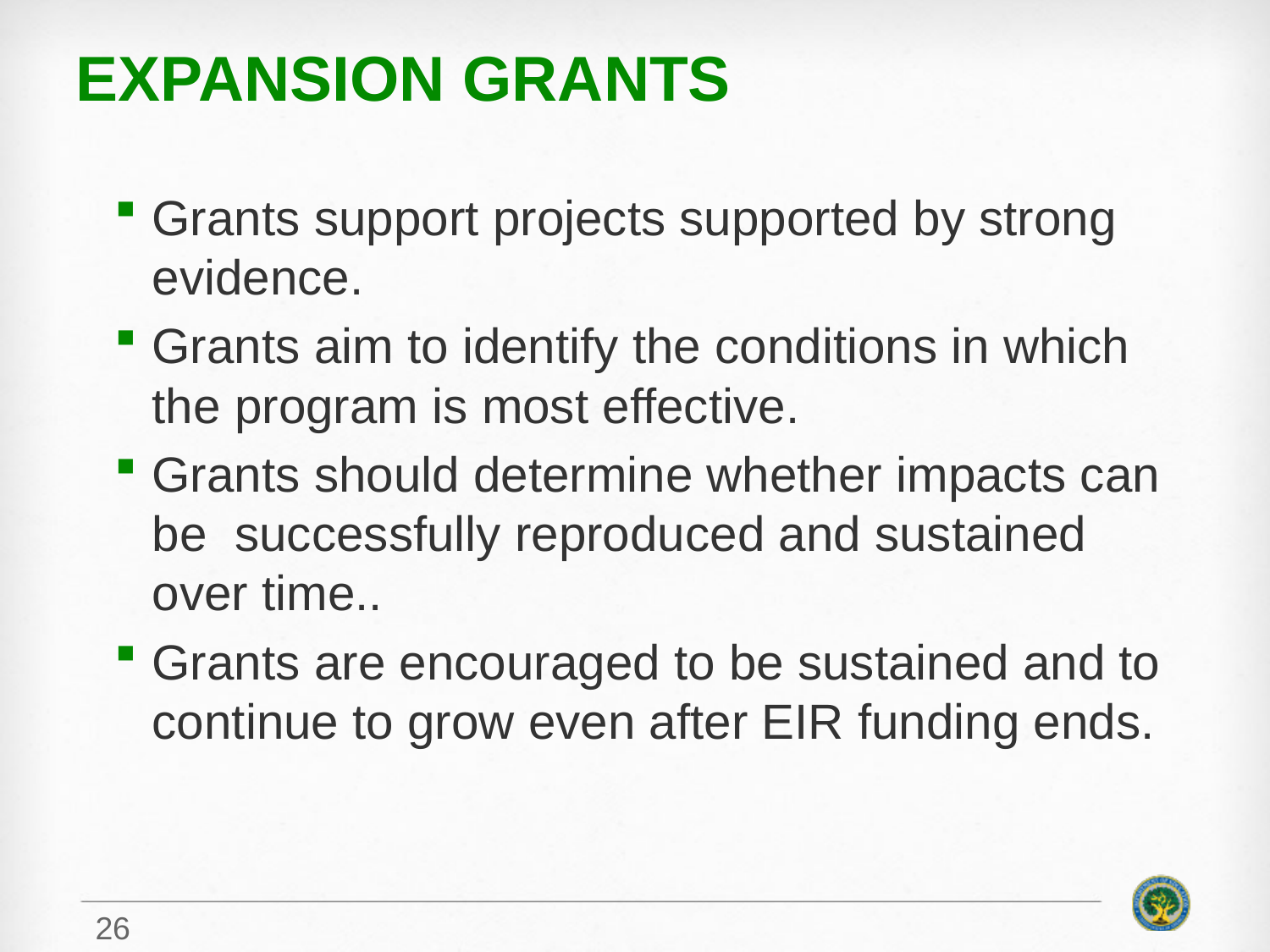

# EXPANSION Grants
Grants support projects supported by strong evidence.
Grants aim to identify the conditions in which the program is most effective.
Grants should determine whether impacts can be  successfully reproduced and sustained over time..
Grants are encouraged to be sustained and to continue to grow even after EIR funding ends.
26